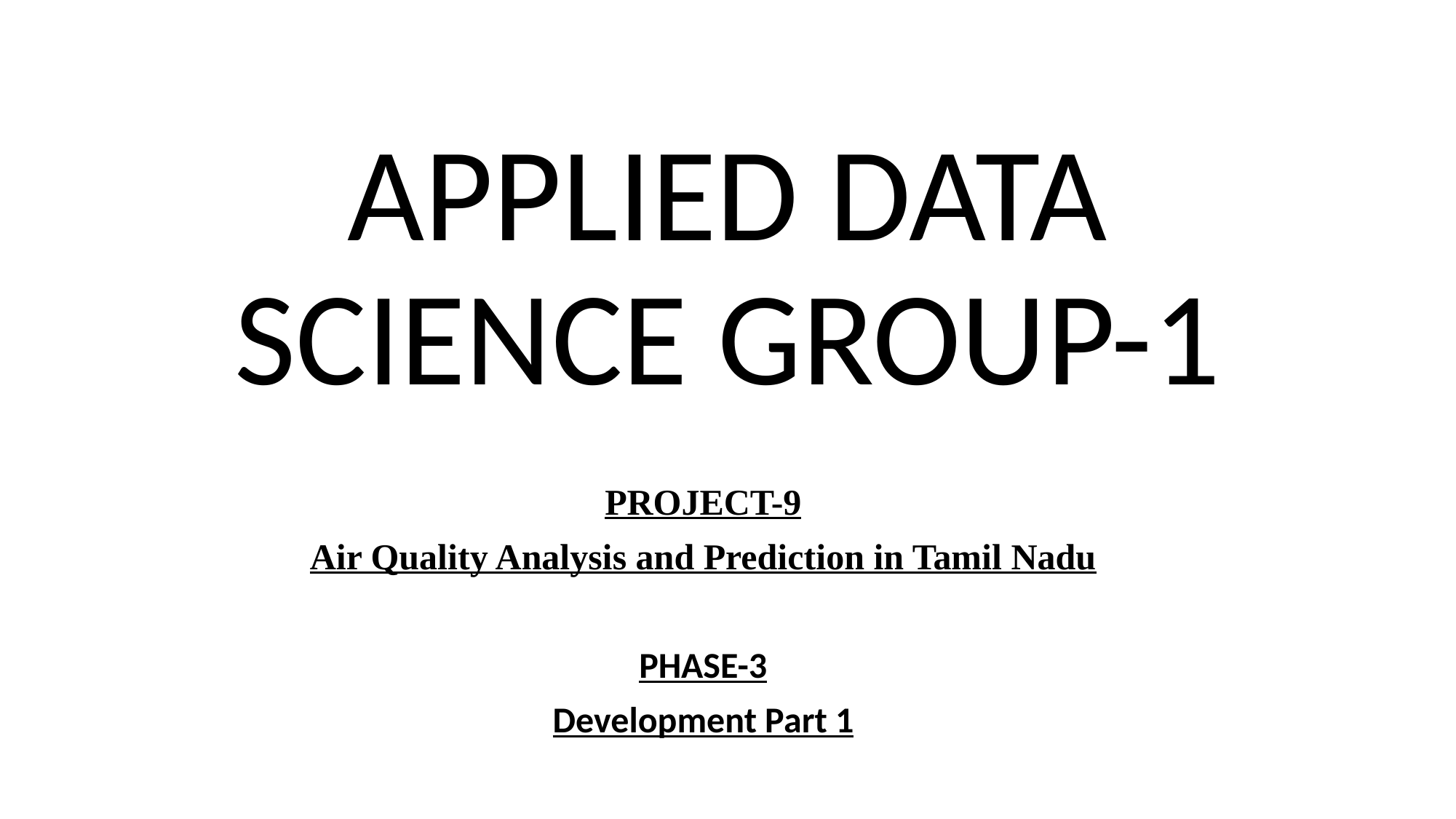

# APPLIED DATA SCIENCE GROUP-1

PROJECT-9
Air Quality Analysis and Prediction in Tamil Nadu

PHASE-3
Development Part 1